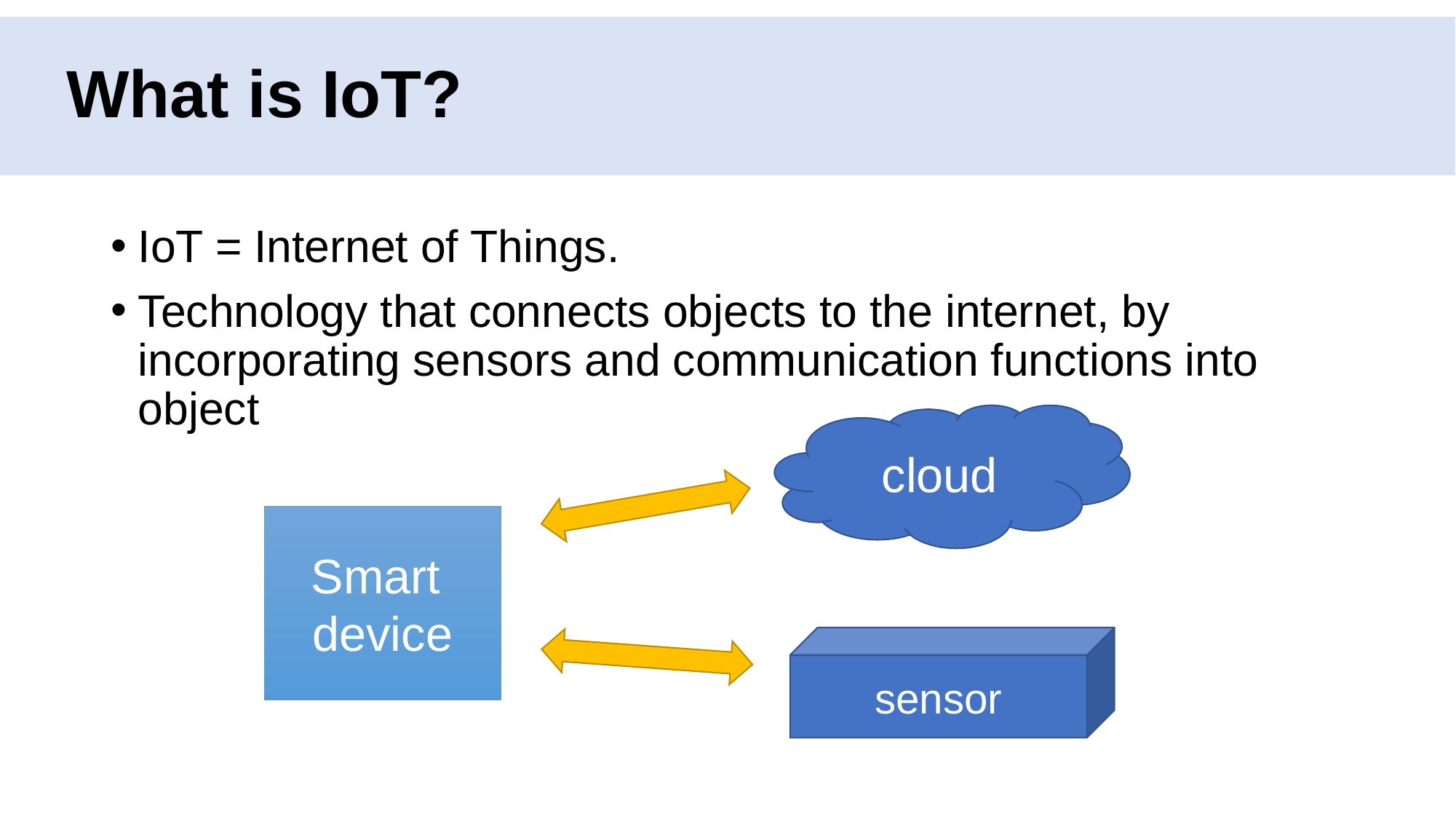

What is IoT?
# IOT( Internet of Things)
IoT = Internet of Things.
Technology that connects objects to the internet, by incorporating sensors and communication functions into object
cloud

Smart
device
sensor